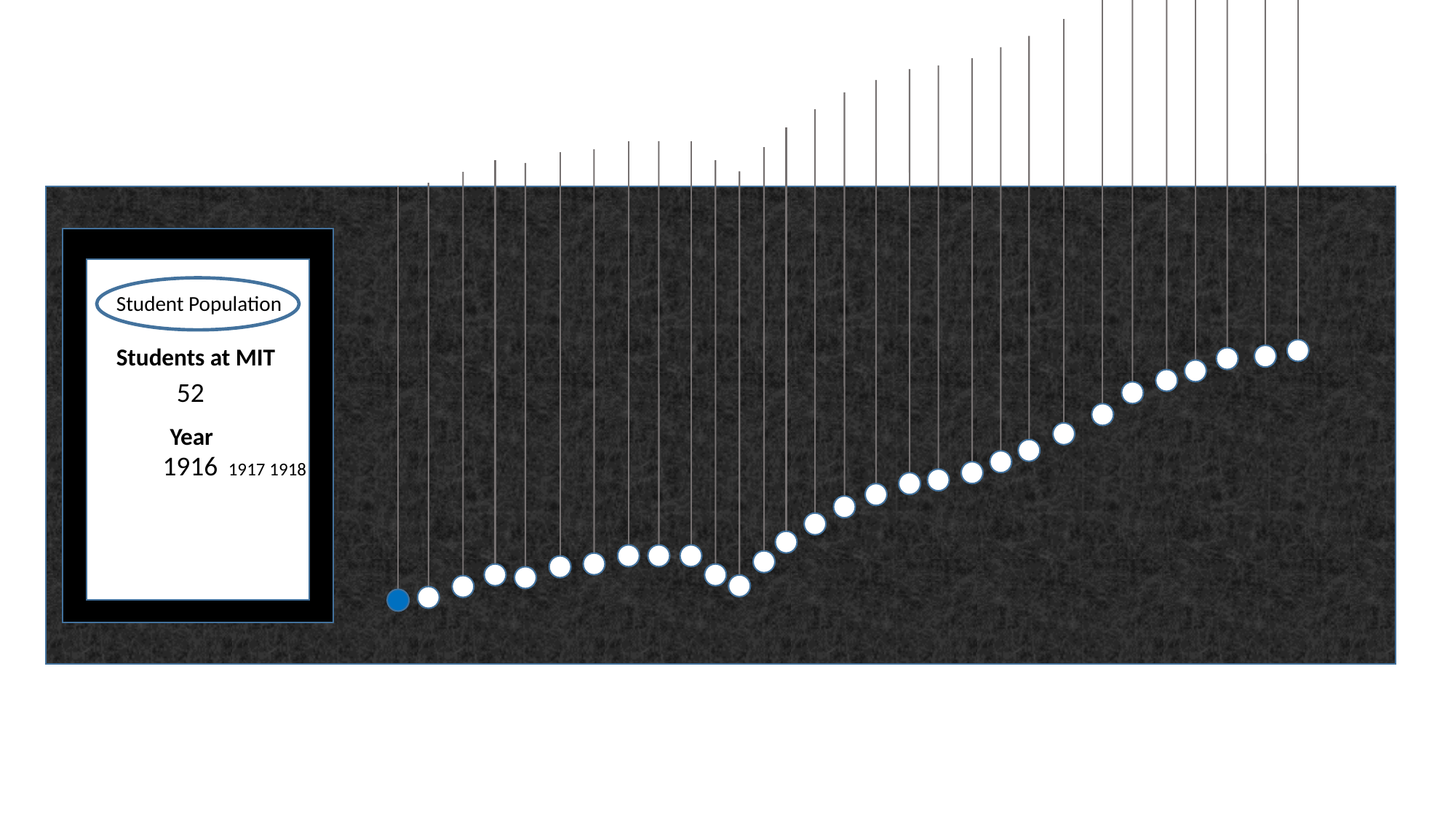

Student Population

Students at MIT

52
Year
1916  1917 1918